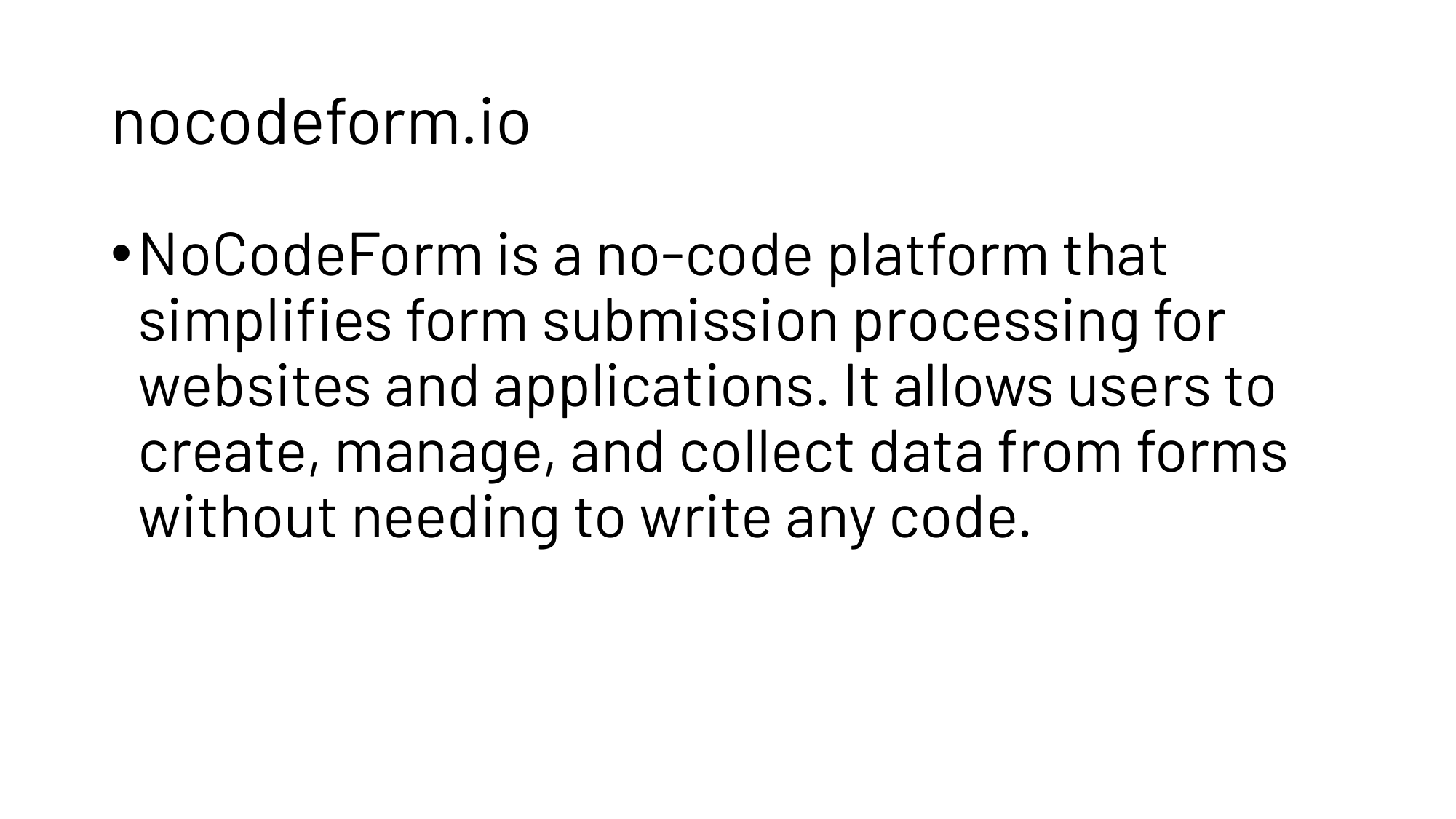

# nocodeform.io
NoCodeForm is a no-code platform that simplifies form submission processing for websites and applications. It allows users to create, manage, and collect data from forms without needing to write any code.